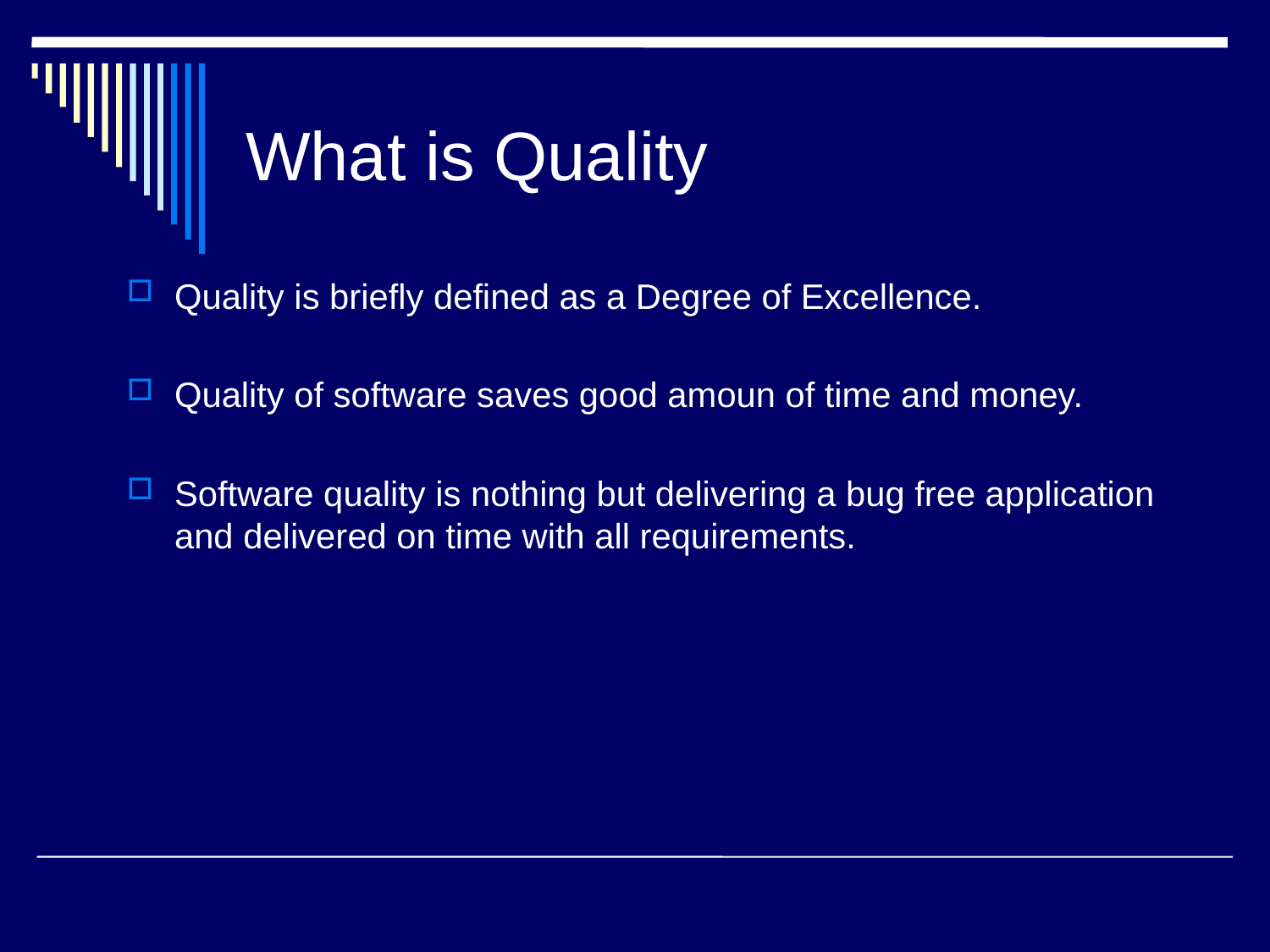

# What is Quality

Quality is briefly defined as a Degree of Excellence.

Quality of software saves good amoun of time and money.

Software quality is nothing but delivering a bug free application and delivered on time with all requirements.